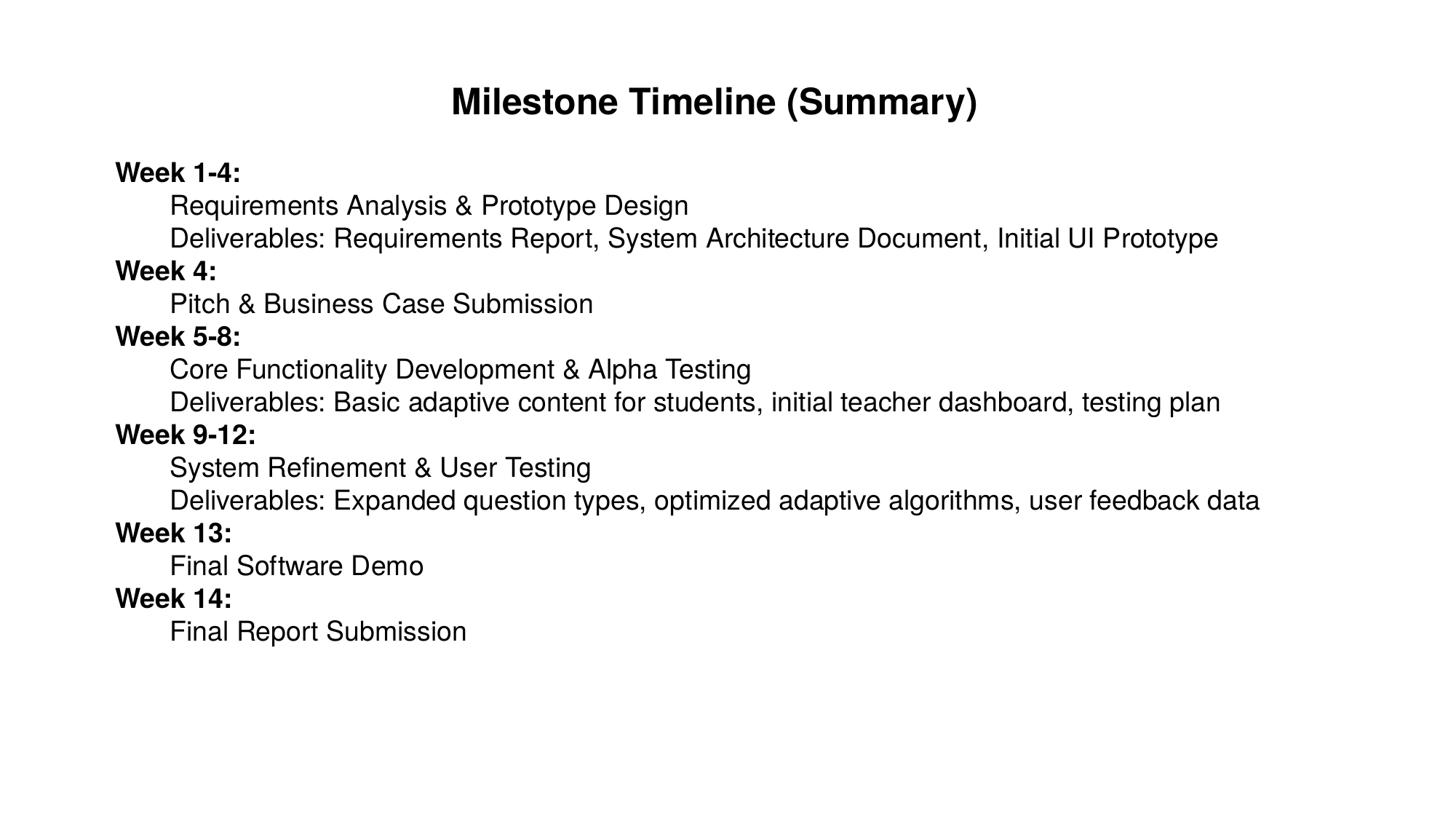

Milestone Timeline (Summary)

Week 1-4:
Requirements Analysis & Prototype Design
Deliverables: Requirements Report, System Architecture Document, Initial UI Prototype
Week 4:
Pitch & Business Case Submission
Week 5-8:
Core Functionality Development & Alpha Testing
Deliverables: Basic adaptive content for students, initial teacher dashboard, testing plan
Week 9-12:
System Refinement & User Testing
Deliverables: Expanded question types, optimized adaptive algorithms, user feedback data
Week 13:
Final Software Demo
Week 14:
Final Report Submission